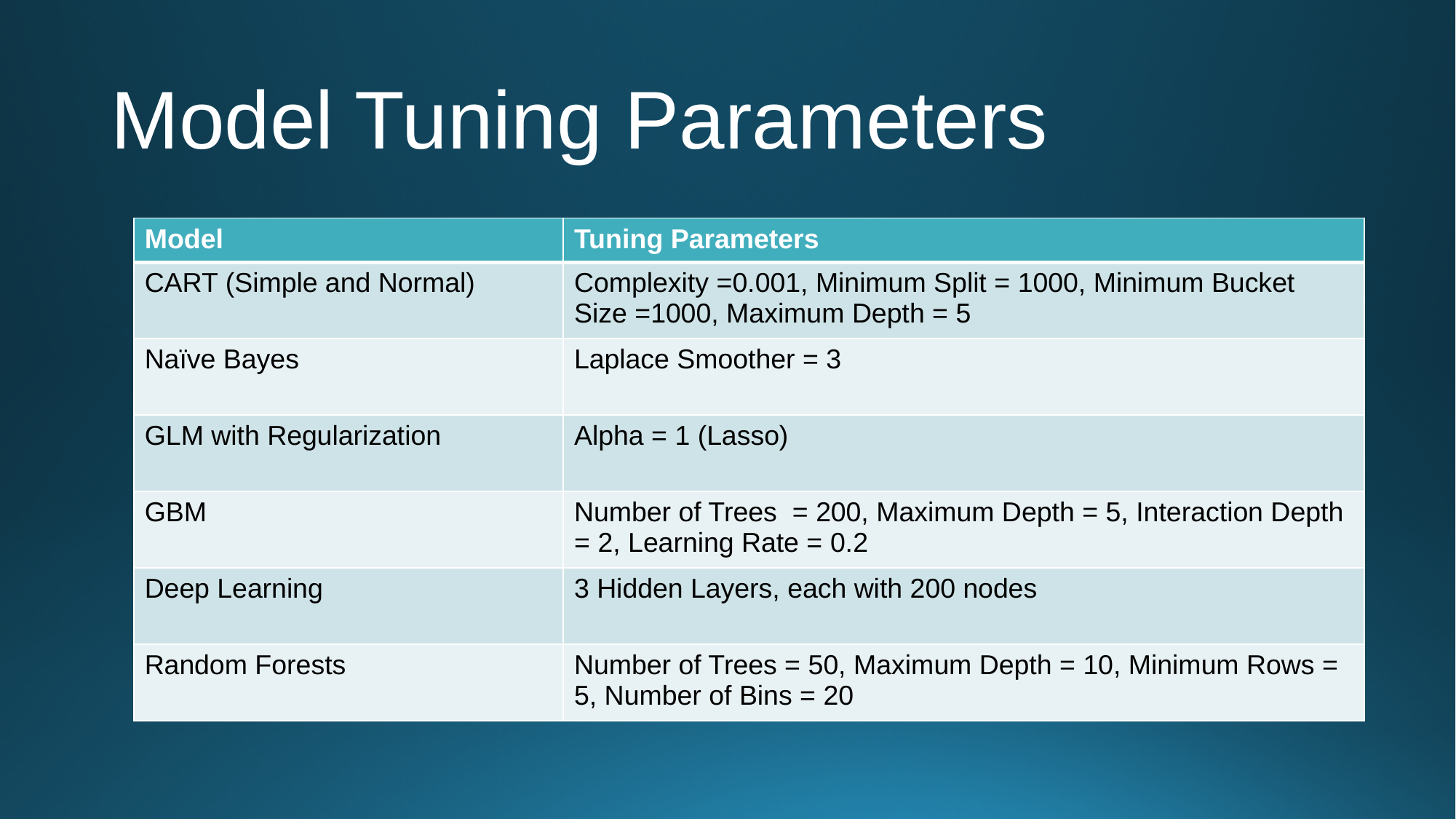

# Model Tuning Parameters
| Model | Tuning Parameters |
| --- | --- |
| CART (Simple and Normal) | Complexity =0.001, Minimum Split = 1000, Minimum Bucket Size =1000, Maximum Depth = 5 |
| Naïve Bayes | Laplace Smoother = 3 |
| GLM with Regularization | Alpha = 1 (Lasso) |
| GBM | Number of Trees = 200, Maximum Depth = 5, Interaction Depth = 2, Learning Rate = 0.2 |
| Deep Learning | 3 Hidden Layers, each with 200 nodes |
| Random Forests | Number of Trees = 50, Maximum Depth = 10, Minimum Rows = 5, Number of Bins = 20 |